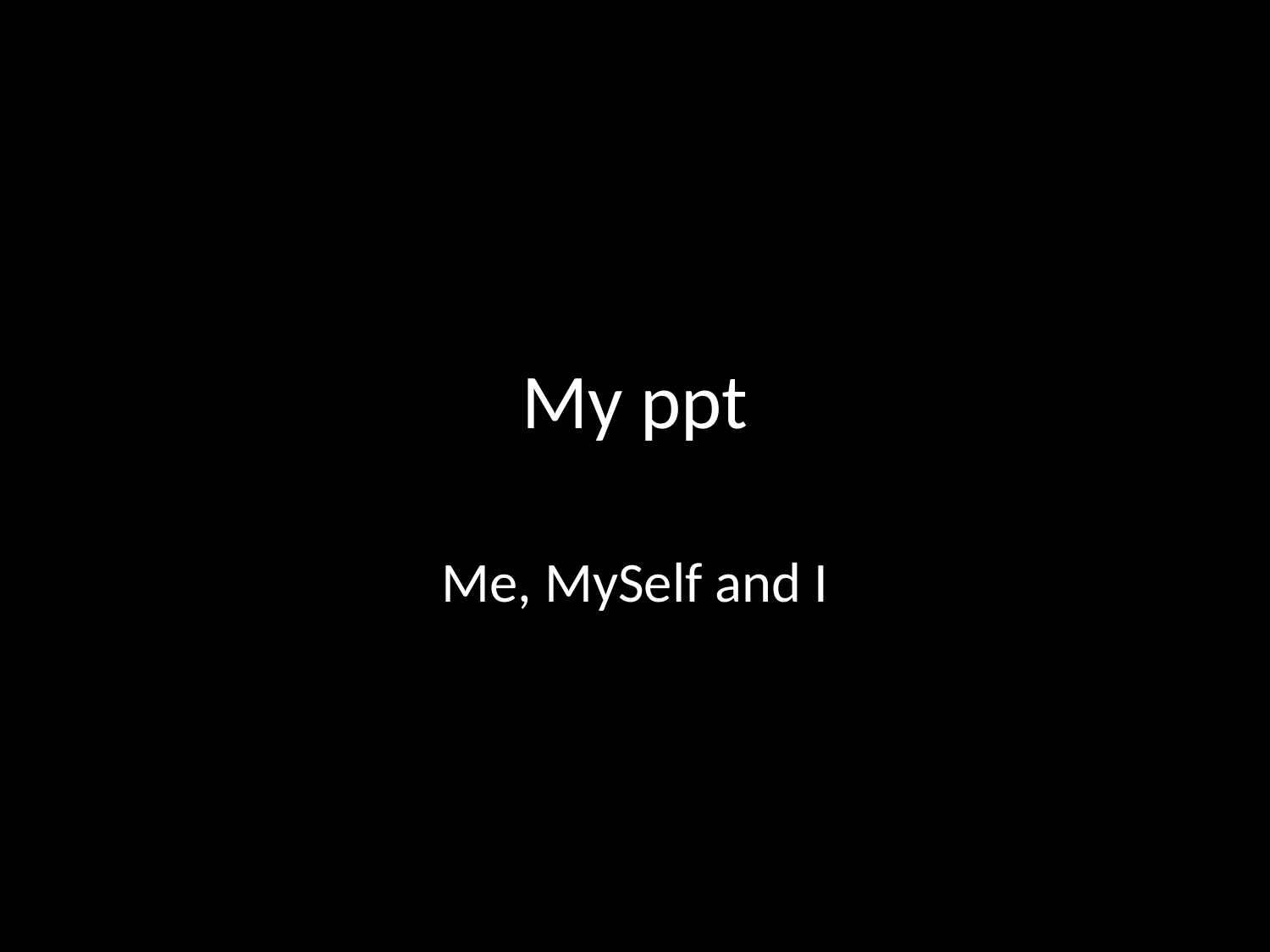

# My ppt
Me, MySelf and I